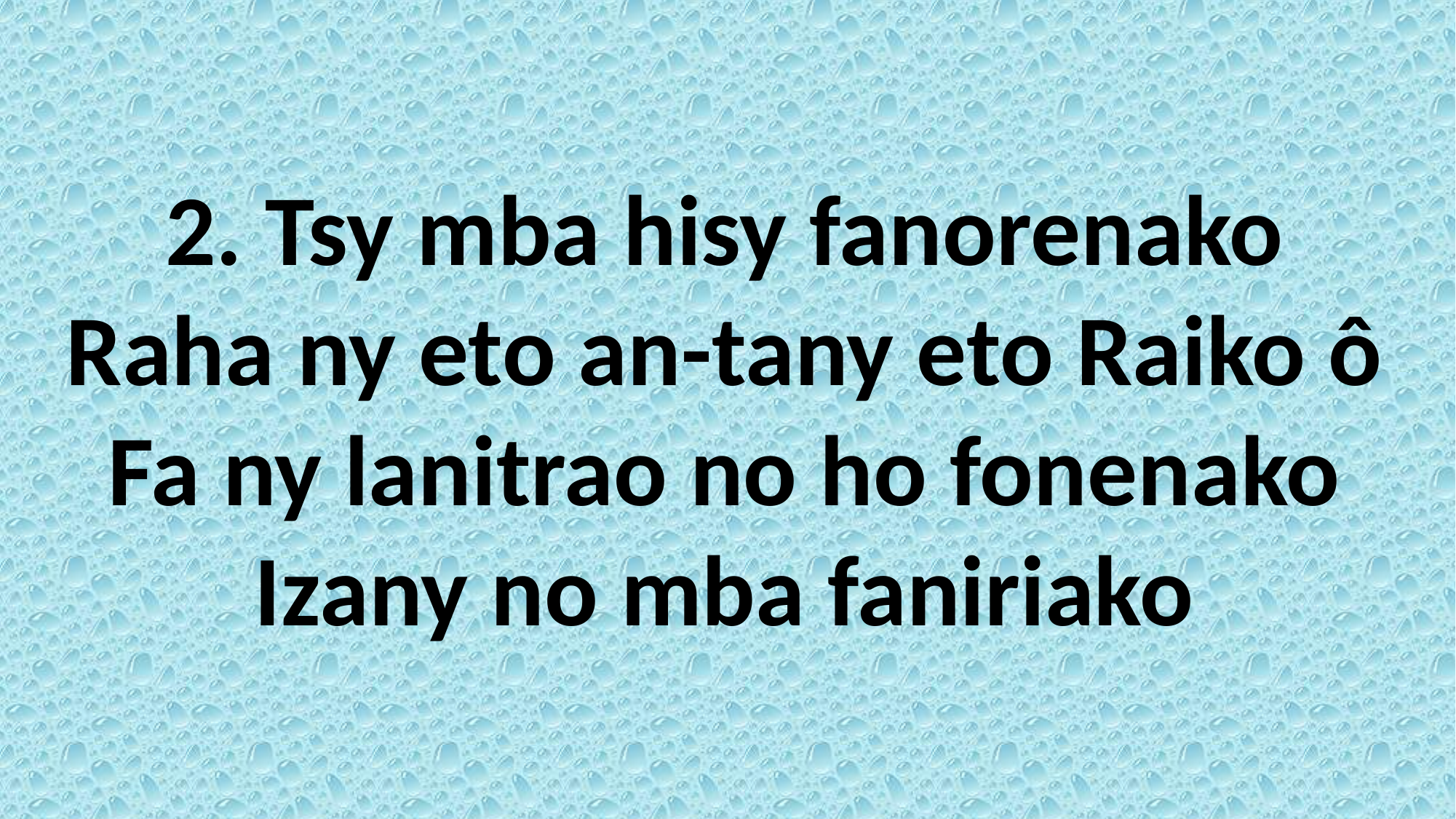

2. Tsy mba hisy fanorenako
Raha ny eto an-tany eto Raiko ô
Fa ny lanitrao no ho fonenako
Izany no mba faniriako